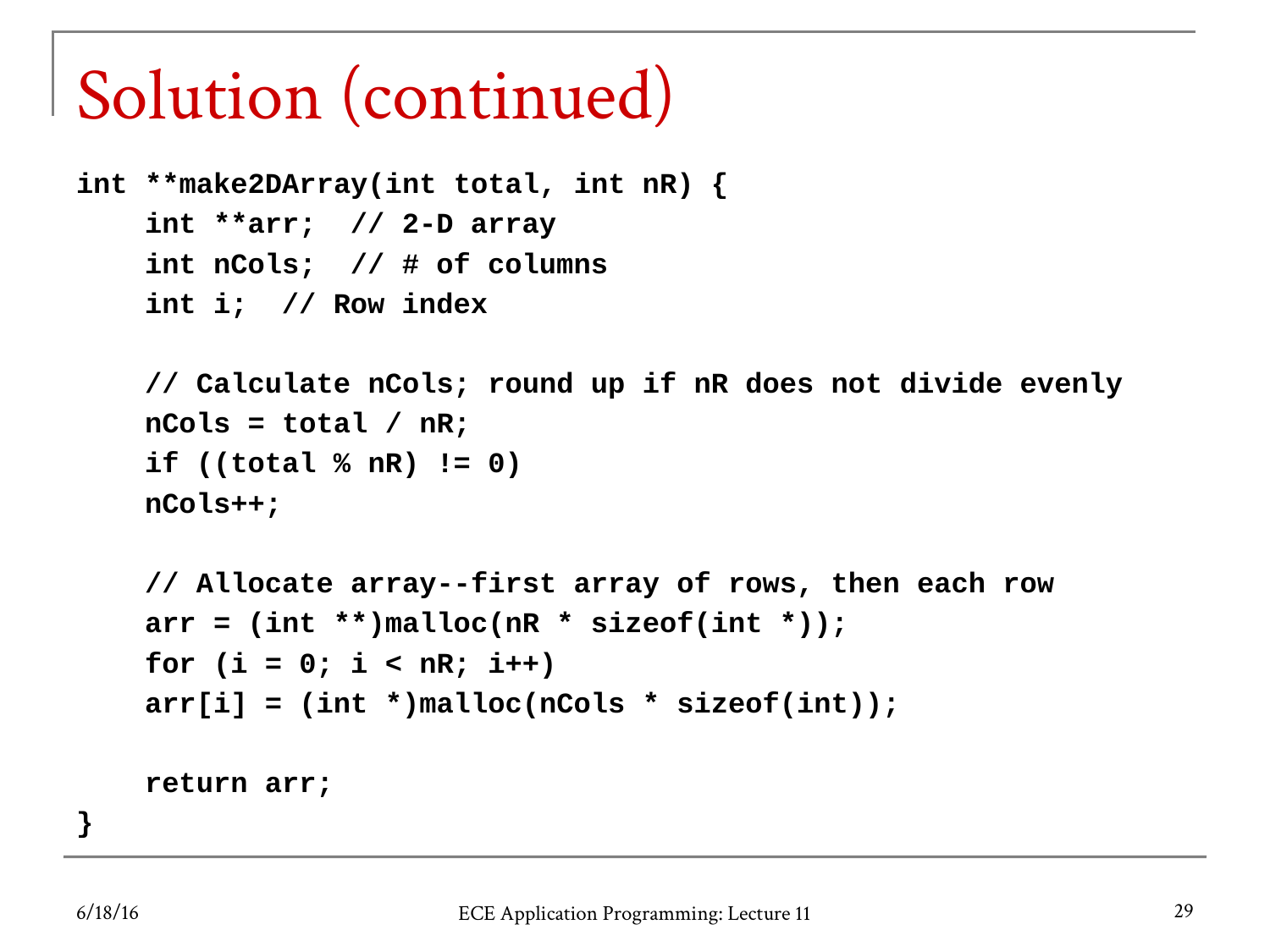

# Solution (continued)
int **make2DArray(int total, int nR) {
	int **arr;		// 2-D array
	int nCols;		// # of columns
	int i;		// Row index

	// Calculate nCols; round up if nR does not divide evenly
	nCols = total / nR;
	if ((total % nR) != 0)
		nCols++;

	// Allocate array--first array of rows, then each row
	arr = (int **)malloc(nR * sizeof(int *));
	for (i = 0; i < nR; i++)
		arr[i] = (int *)malloc(nCols * sizeof(int));

	return arr;
}
6/18/16
29
ECE Application Programming: Lecture 11